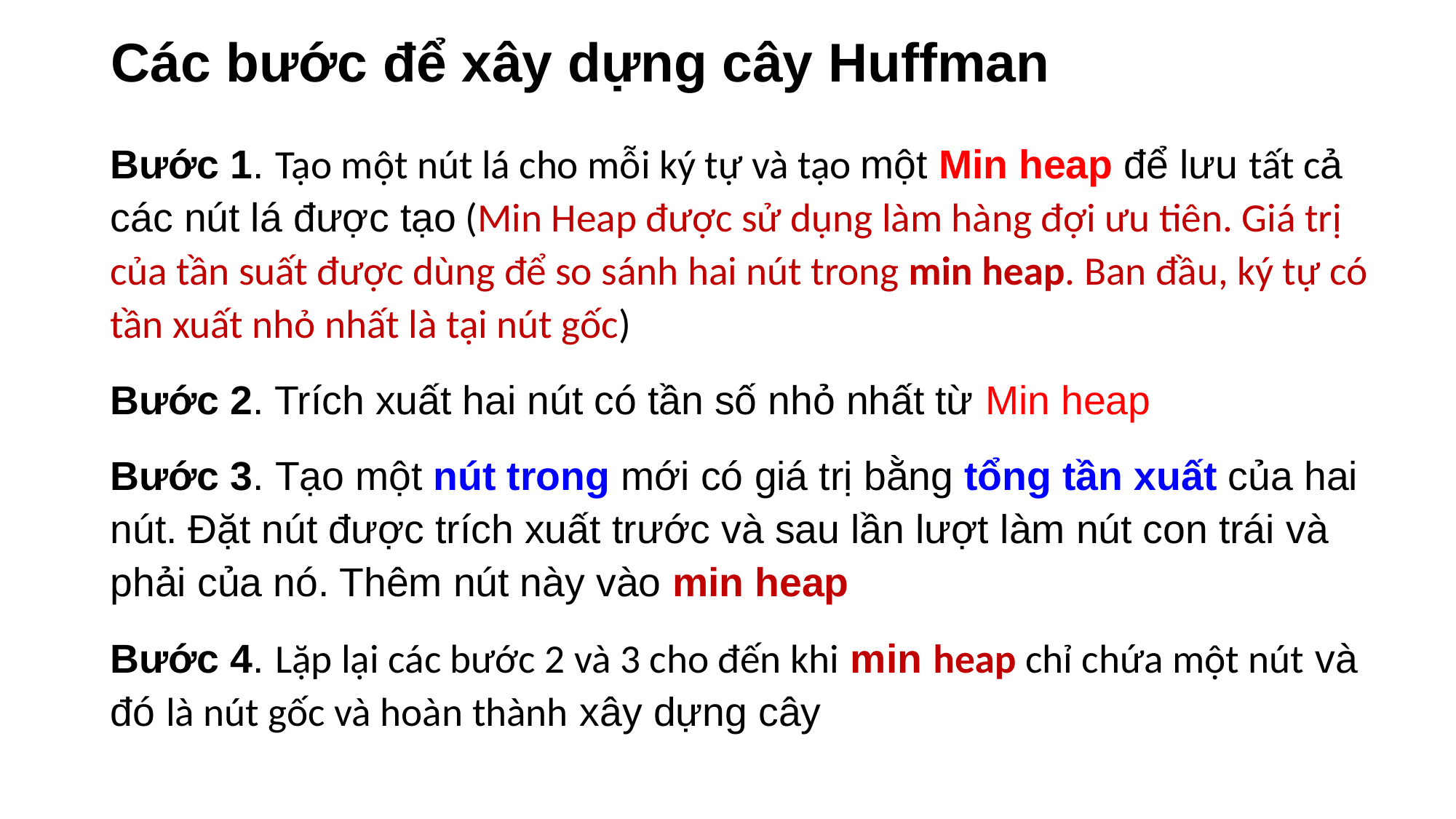

# Các bước để xây dựng cây Huffman
Bước 1. Tạo một nút lá cho mỗi ký tự và tạo một Min heap để lưu tất cả các nút lá được tạo (Min Heap được sử dụng làm hàng đợi ưu tiên. Giá trị của tần suất được dùng để so sánh hai nút trong min heap. Ban đầu, ký tự có tần xuất nhỏ nhất là tại nút gốc)
Bước 2. Trích xuất hai nút có tần số nhỏ nhất từ Min heap
Bước 3. Tạo một nút trong mới có giá trị bằng tổng tần xuất của hai nút. Đặt nút được trích xuất trước và sau lần lượt làm nút con trái và phải của nó. Thêm nút này vào min heap
Bước 4. Lặp lại các bước 2 và 3 cho đến khi min heap chỉ chứa một nút và đó là nút gốc và hoàn thành xây dựng cây